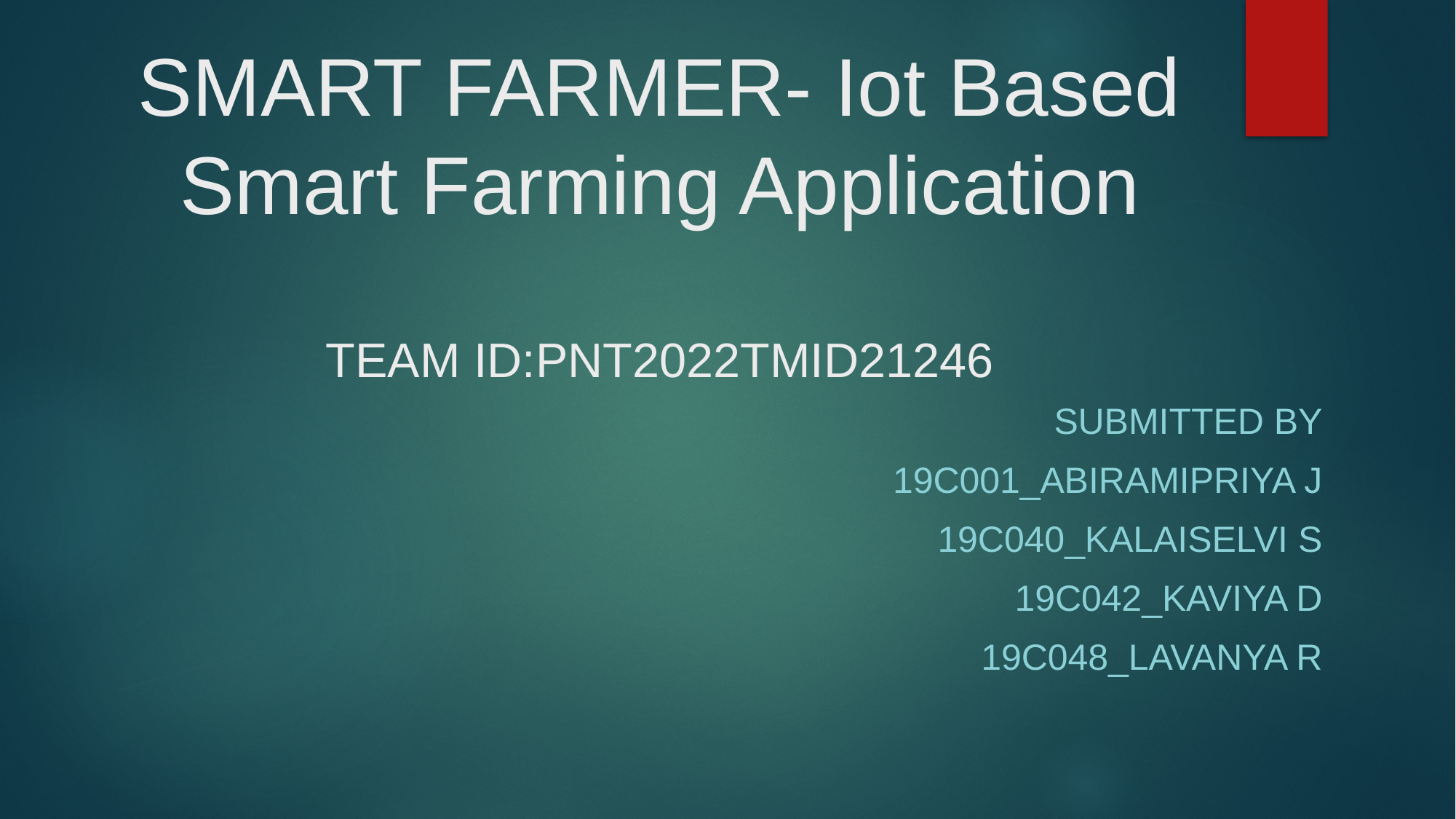

# SMART FARMER- Iot Based Smart Farming Application TEAM ID:PNT2022TMID21246
SUBMITTED BY
19C001_ABIRAMIPRIYA J
19C040_KALAISELVI S
19C042_KAVIYA D
19C048_LAVANYA R